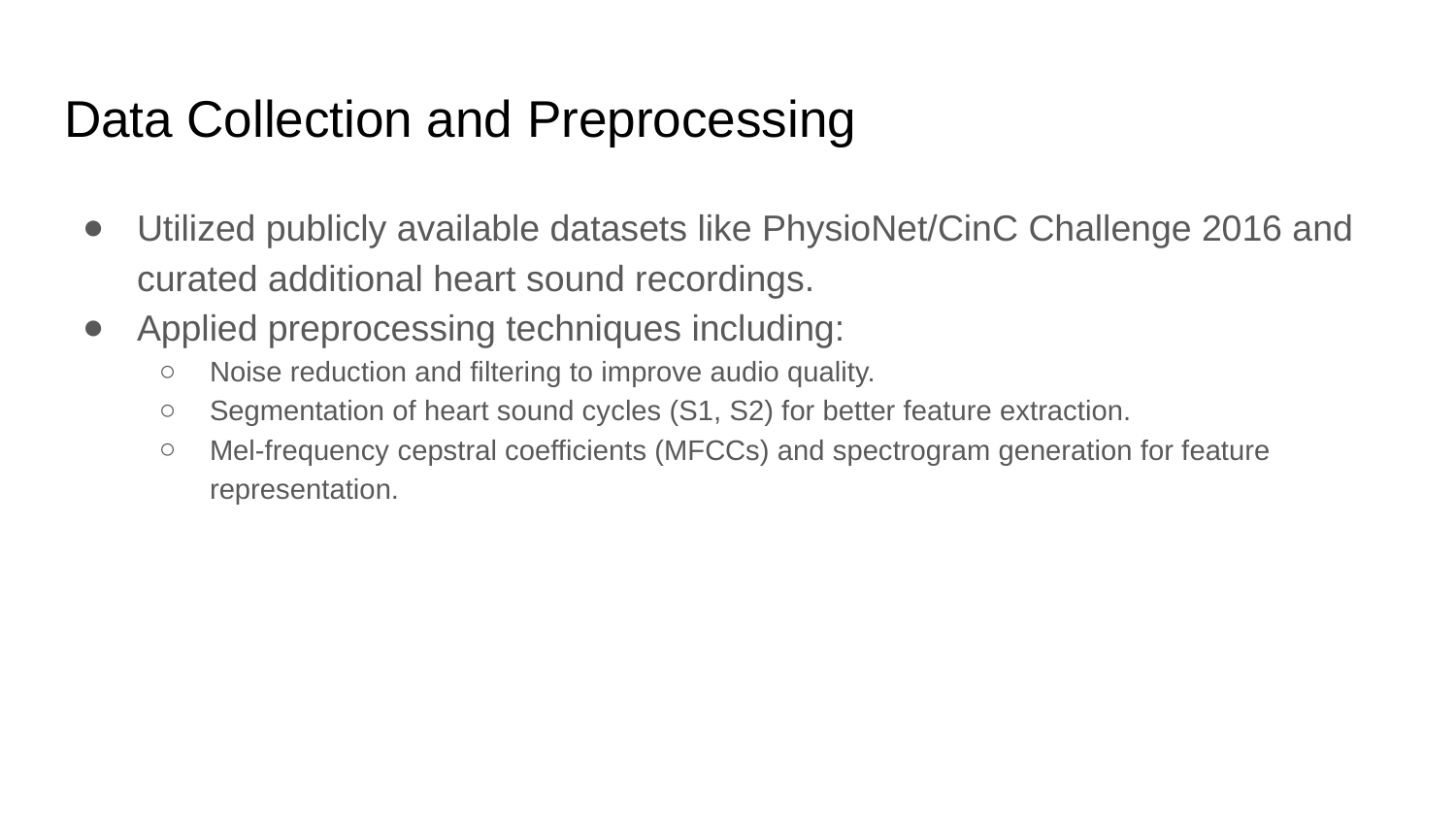

# Data Collection and Preprocessing
Utilized publicly available datasets like PhysioNet/CinC Challenge 2016 and curated additional heart sound recordings.
Applied preprocessing techniques including:
Noise reduction and filtering to improve audio quality.
Segmentation of heart sound cycles (S1, S2) for better feature extraction.
Mel-frequency cepstral coefficients (MFCCs) and spectrogram generation for feature representation.